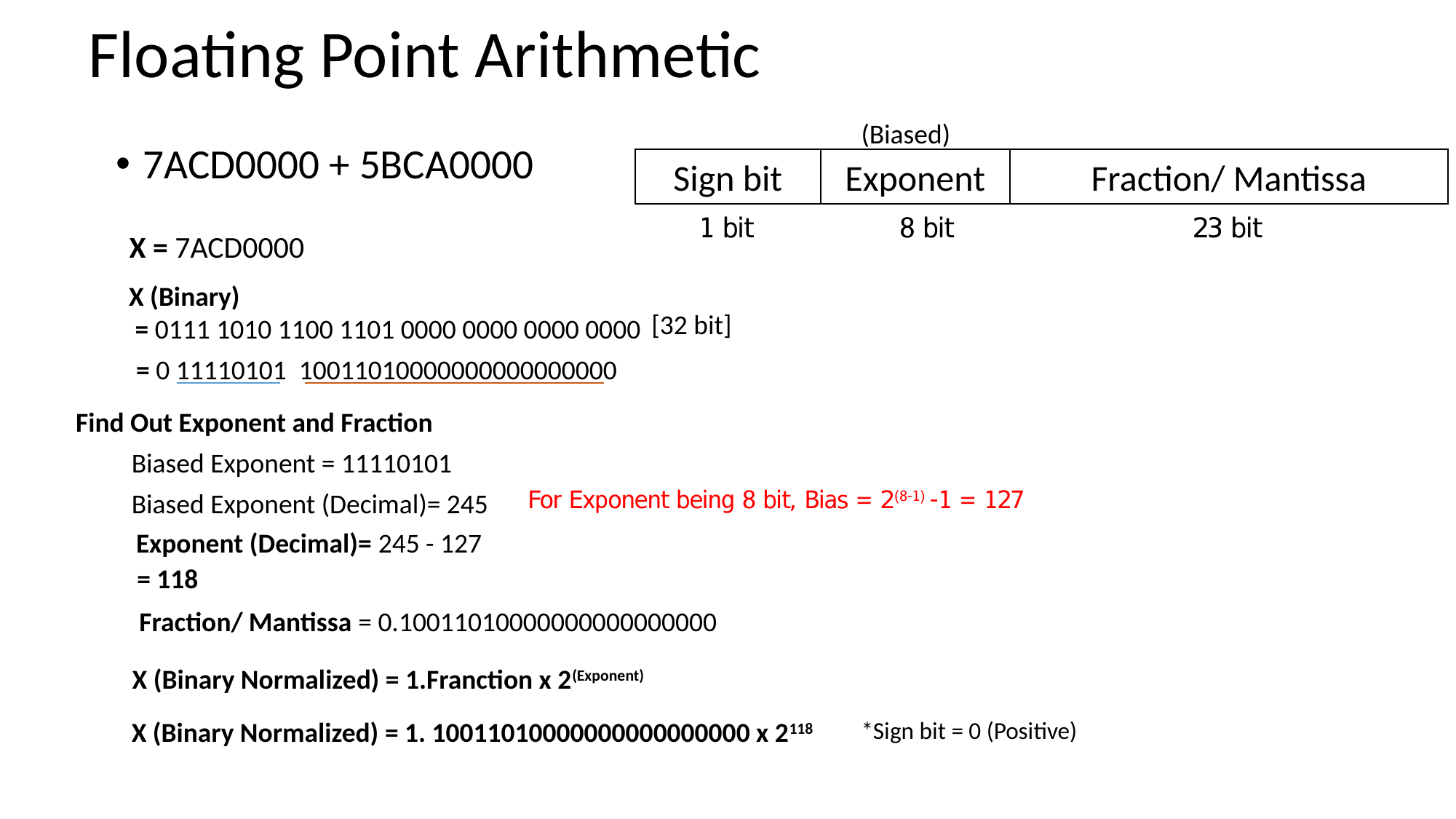

# Floating Point Arithmetic
(Biased)
7ACD0000 + 5BCA0000
Sign bit
Exponent
Fraction/ Mantissa
1 bit
8 bit                            23 bit
X = 7ACD0000
X (Binary)
 = 0111 1010 1100 1101 0000 0000 0000 0000
[32 bit]
= 0 11110101  10011010000000000000000

Find Out Exponent and Fraction
Biased Exponent = 11110101
For Exponent being 8 bit, Bias = 2(8-1) -1 = 127
Biased Exponent (Decimal)= 245
Exponent (Decimal)= 245 - 127
= 118
Fraction/ Mantissa = 0.10011010000000000000000
X (Binary Normalized) = 1.Franction x 2(Exponent)
X (Binary Normalized) = 1. 10011010000000000000000 x 2118

*Sign bit = 0 (Positive)